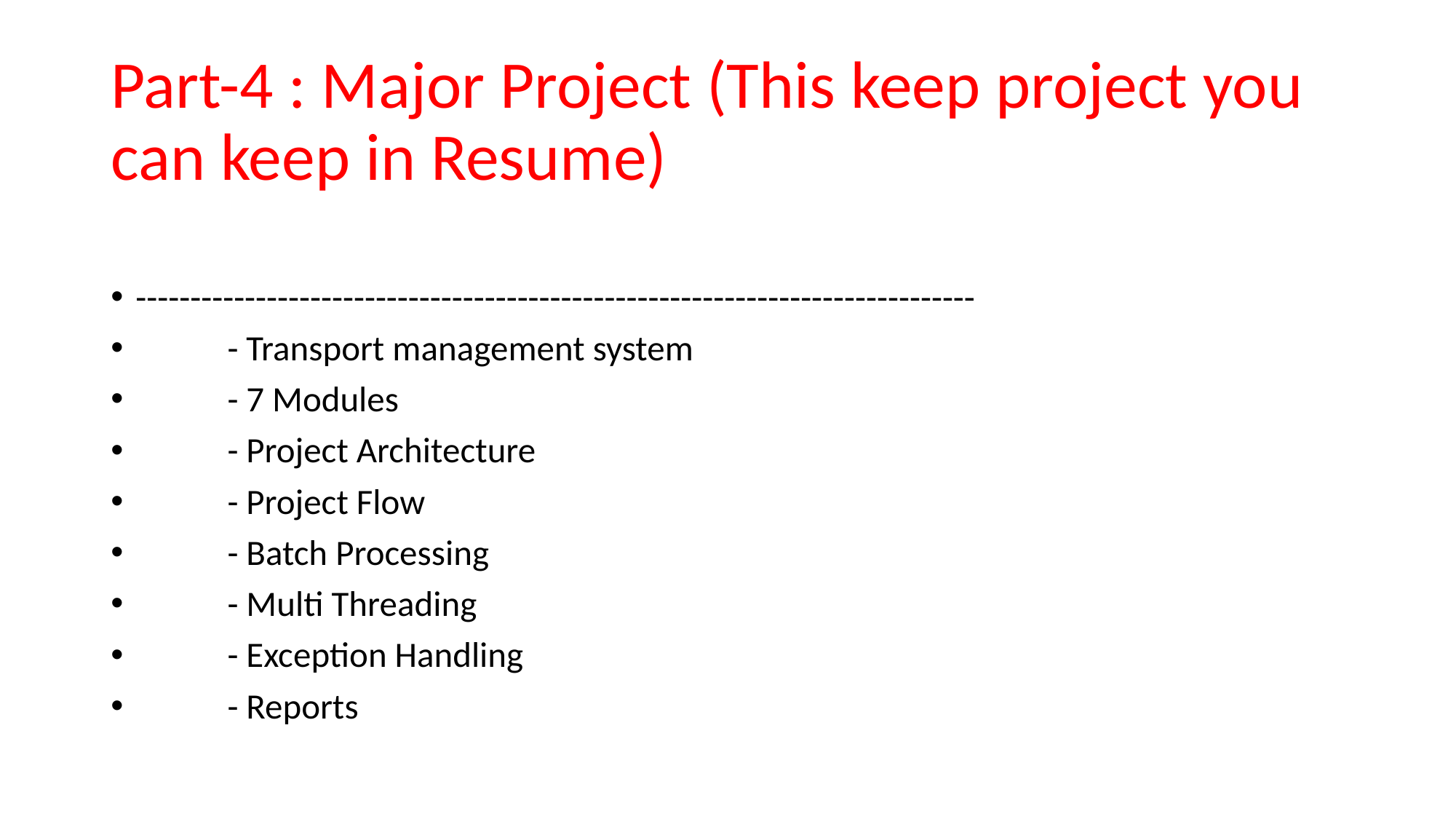

# Part-4 : Major Project (This keep project you can keep in Resume)

-----------------------------------------------------------------------------
		- Transport management system
		- 7 Modules
		- Project Architecture
		- Project Flow
		- Batch Processing
		- Multi Threading
		- Exception Handling
		- Reports